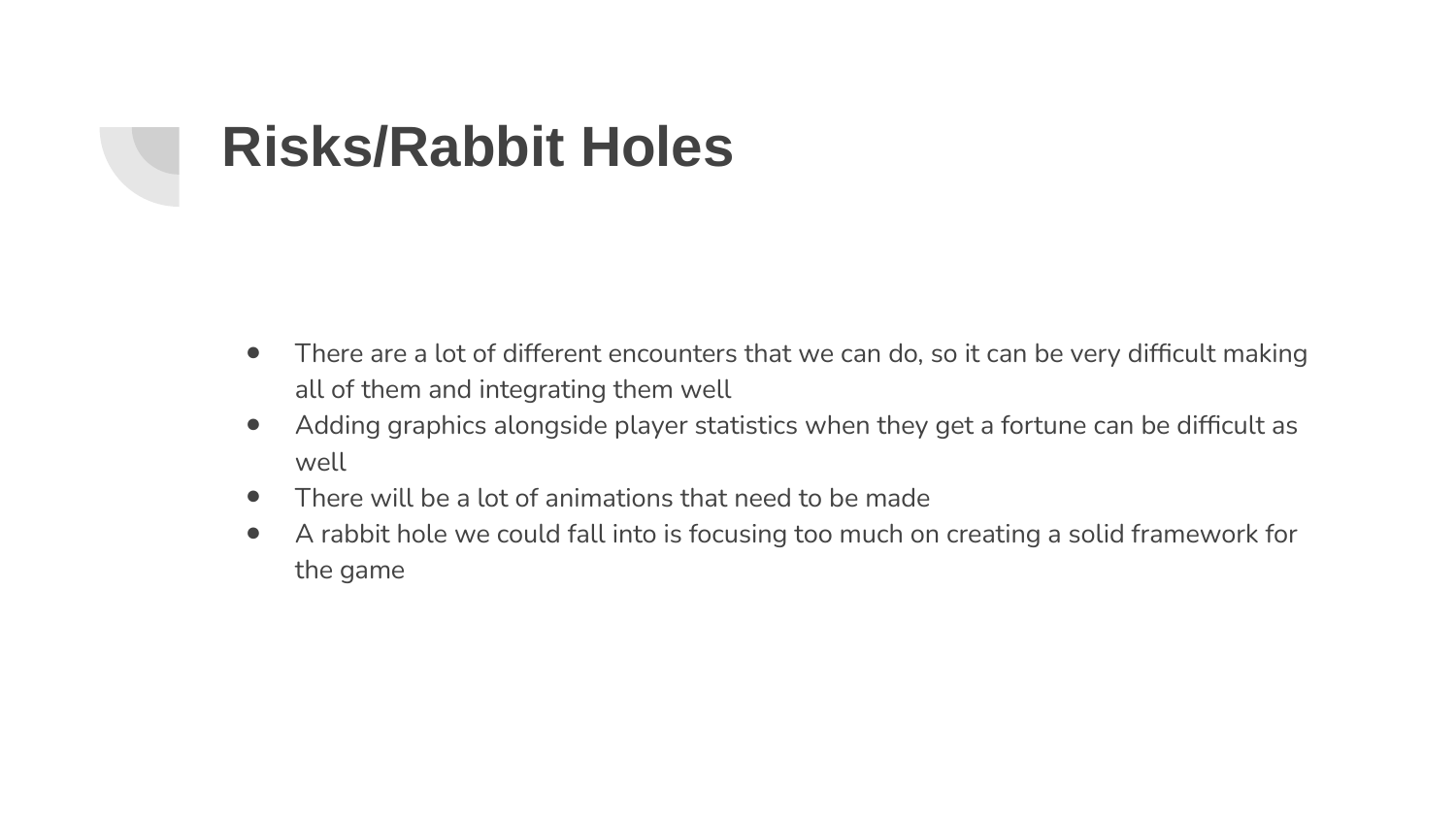

# Risks/Rabbit Holes
There are a lot of different encounters that we can do, so it can be very difficult making all of them and integrating them well
Adding graphics alongside player statistics when they get a fortune can be difficult as well
There will be a lot of animations that need to be made
A rabbit hole we could fall into is focusing too much on creating a solid framework for the game